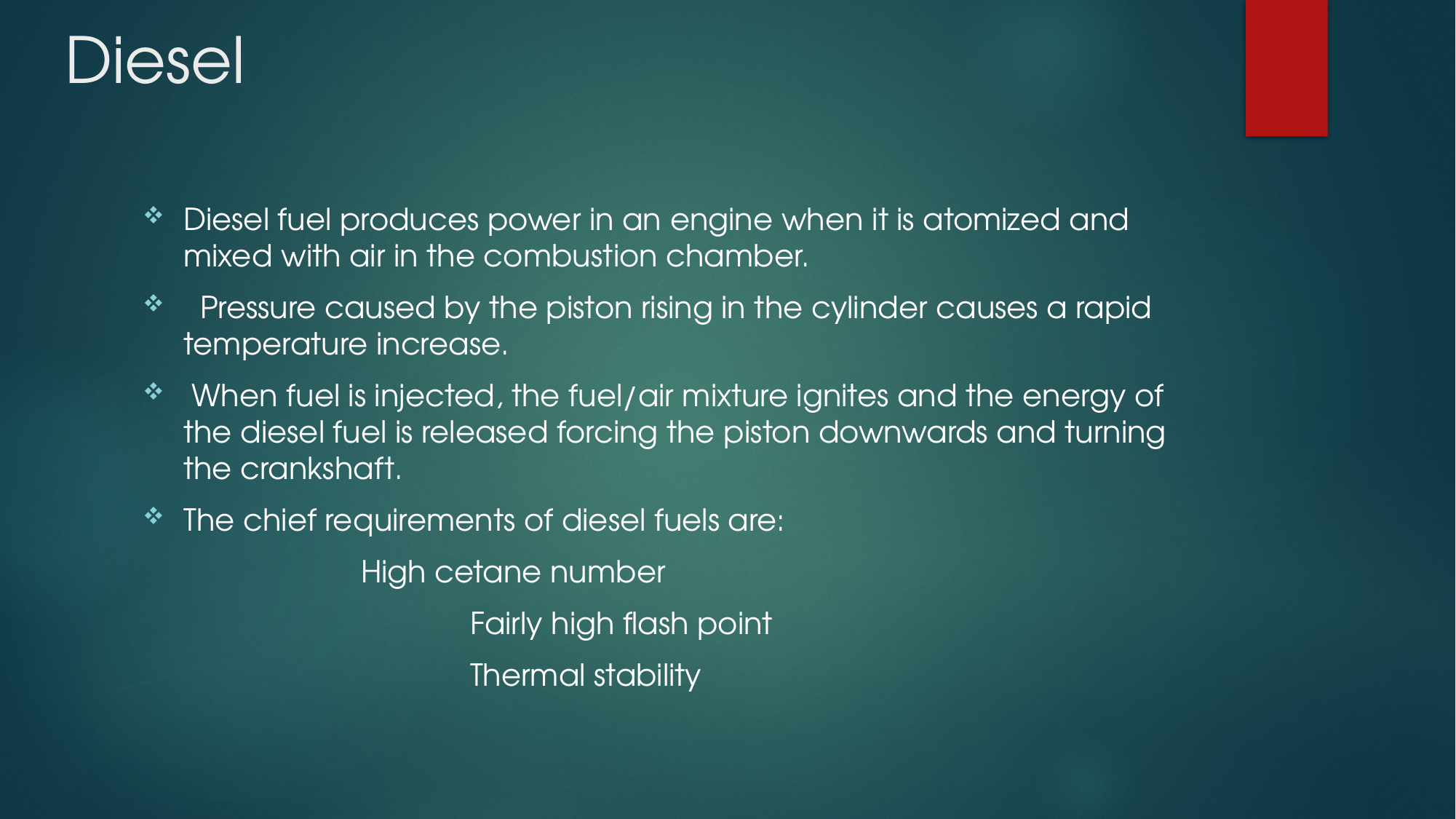

# Diesel

Diesel fuel produces power in an engine when it is atomized and mixed with air in the combustion chamber.
  Pressure caused by the piston rising in the cylinder causes a rapid temperature increase.
 When fuel is injected, the fuel/air mixture ignites and the energy of the diesel fuel is released forcing the piston downwards and turning the crankshaft.
The chief requirements of diesel fuels are:
                 	High cetane number
			Fairly high flash point
			Thermal stability